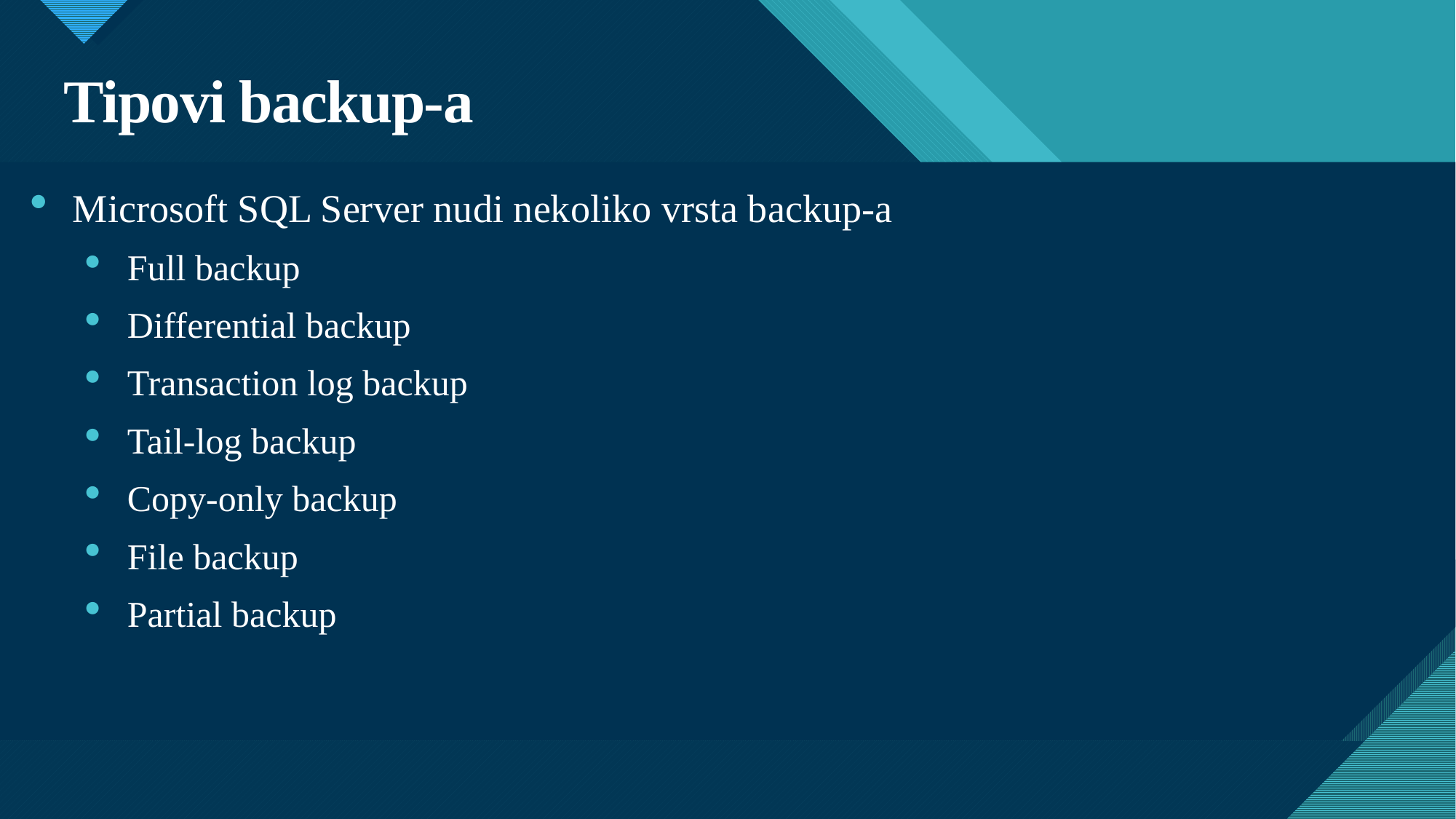

# Tipovi backup-a
Microsoft SQL Server nudi nekoliko vrsta backup-a
Full backup
Differential backup
Transaction log backup
Tail-log backup
Copy-only backup
File backup
Partial backup